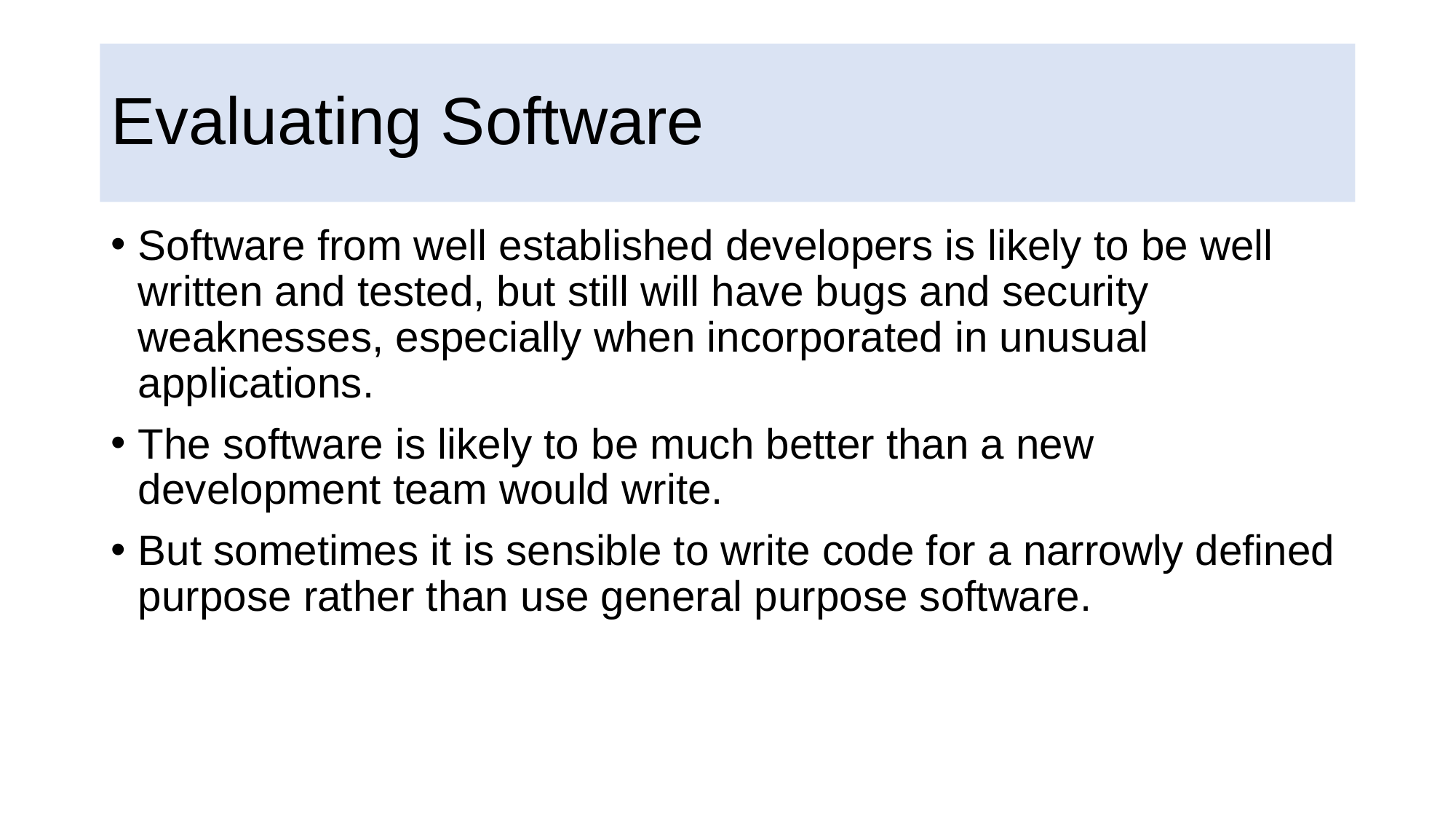

# Evaluating Software
Software from well established developers is likely to be well written and tested, but still will have bugs and security weaknesses, especially when incorporated in unusual applications.
The software is likely to be much better than a new development team would write.
But sometimes it is sensible to write code for a narrowly defined purpose rather than use general purpose software.